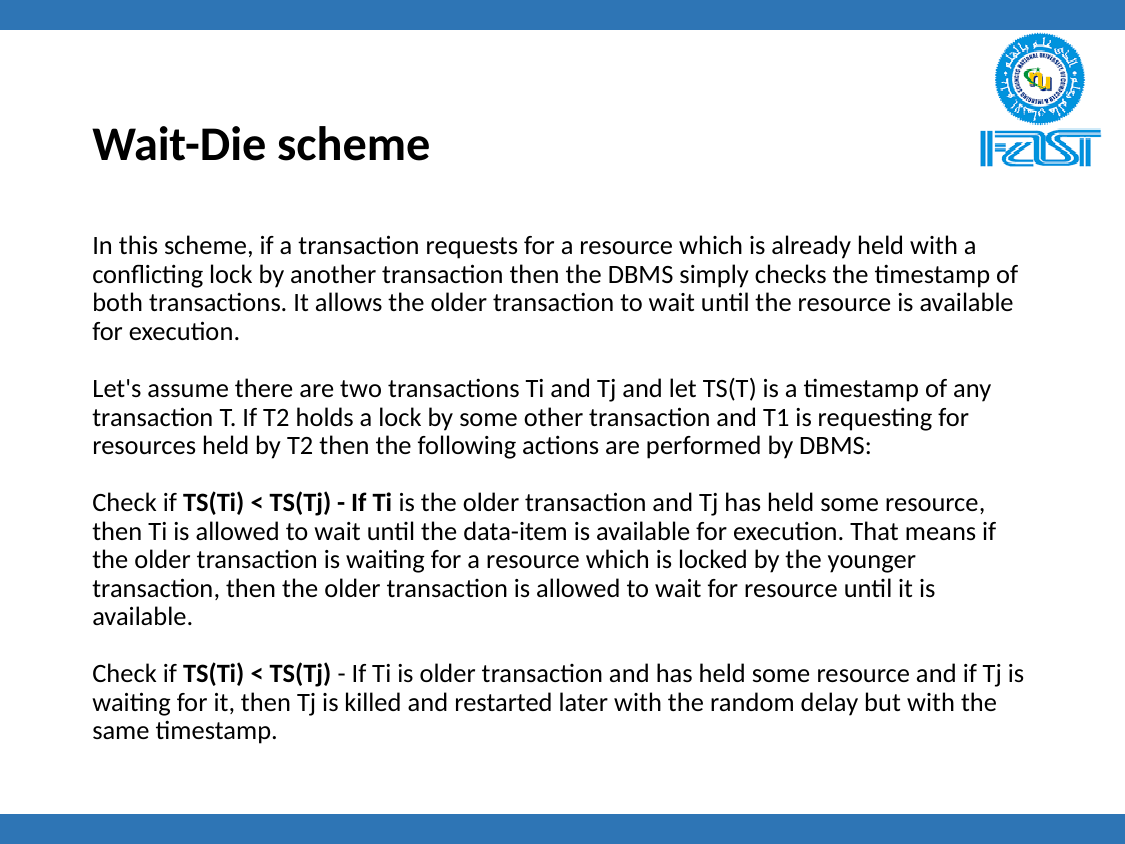

# Wait-Die scheme
In this scheme, if a transaction requests for a resource which is already held with a conflicting lock by another transaction then the DBMS simply checks the timestamp of both transactions. It allows the older transaction to wait until the resource is available for execution.

Let's assume there are two transactions Ti and Tj and let TS(T) is a timestamp of any transaction T. If T2 holds a lock by some other transaction and T1 is requesting for resources held by T2 then the following actions are performed by DBMS:

Check if TS(Ti) < TS(Tj) - If Ti is the older transaction and Tj has held some resource, then Ti is allowed to wait until the data-item is available for execution. That means if the older transaction is waiting for a resource which is locked by the younger transaction, then the older transaction is allowed to wait for resource until it is available.

Check if TS(Ti) < TS(Tj) - If Ti is older transaction and has held some resource and if Tj is waiting for it, then Tj is killed and restarted later with the random delay but with the same timestamp.